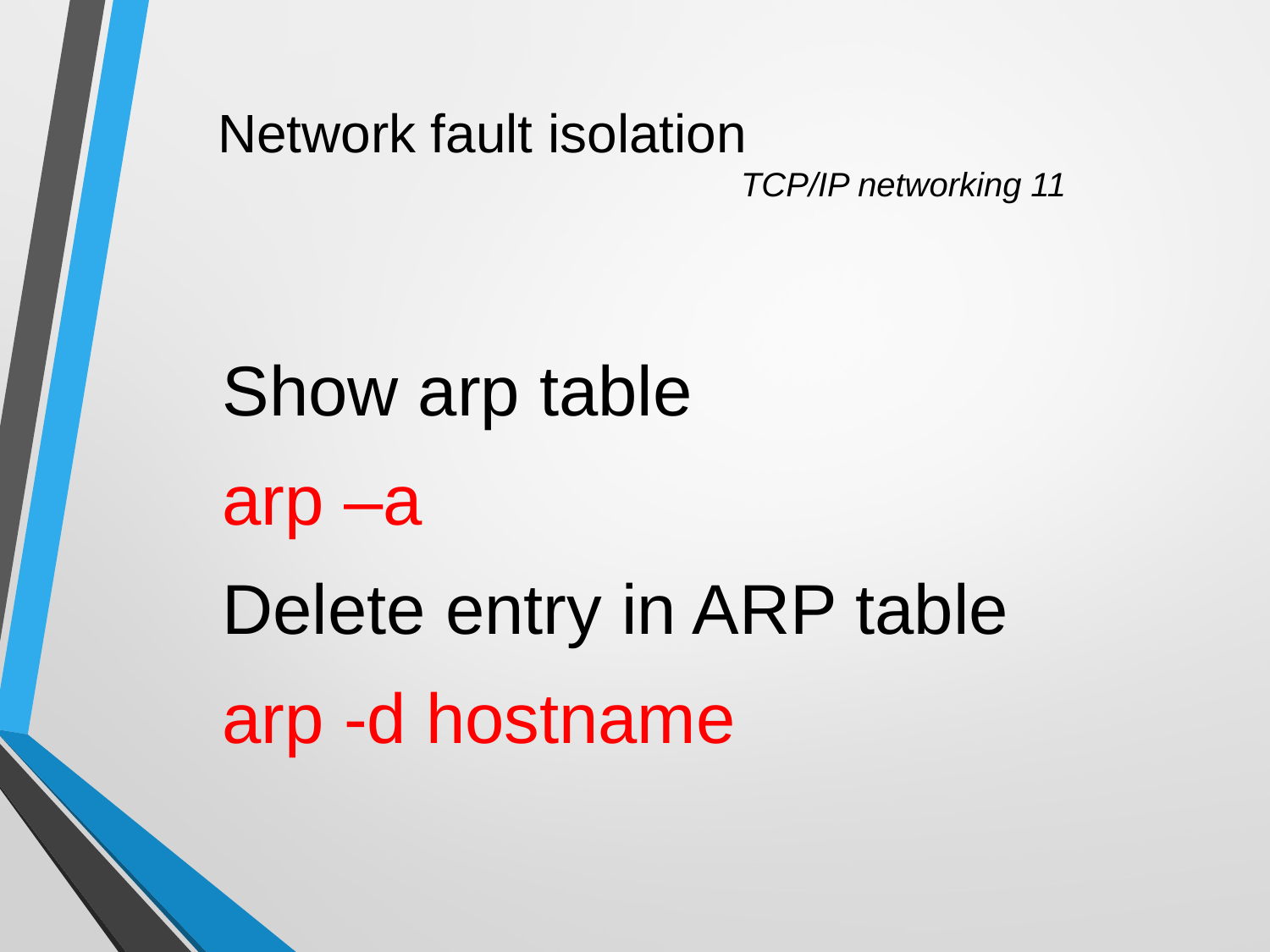

# Network fault isolation		                                         		                              TCP/IP networking 11
Show arp table
arp –a
Delete entry in ARP table
arp -d hostname